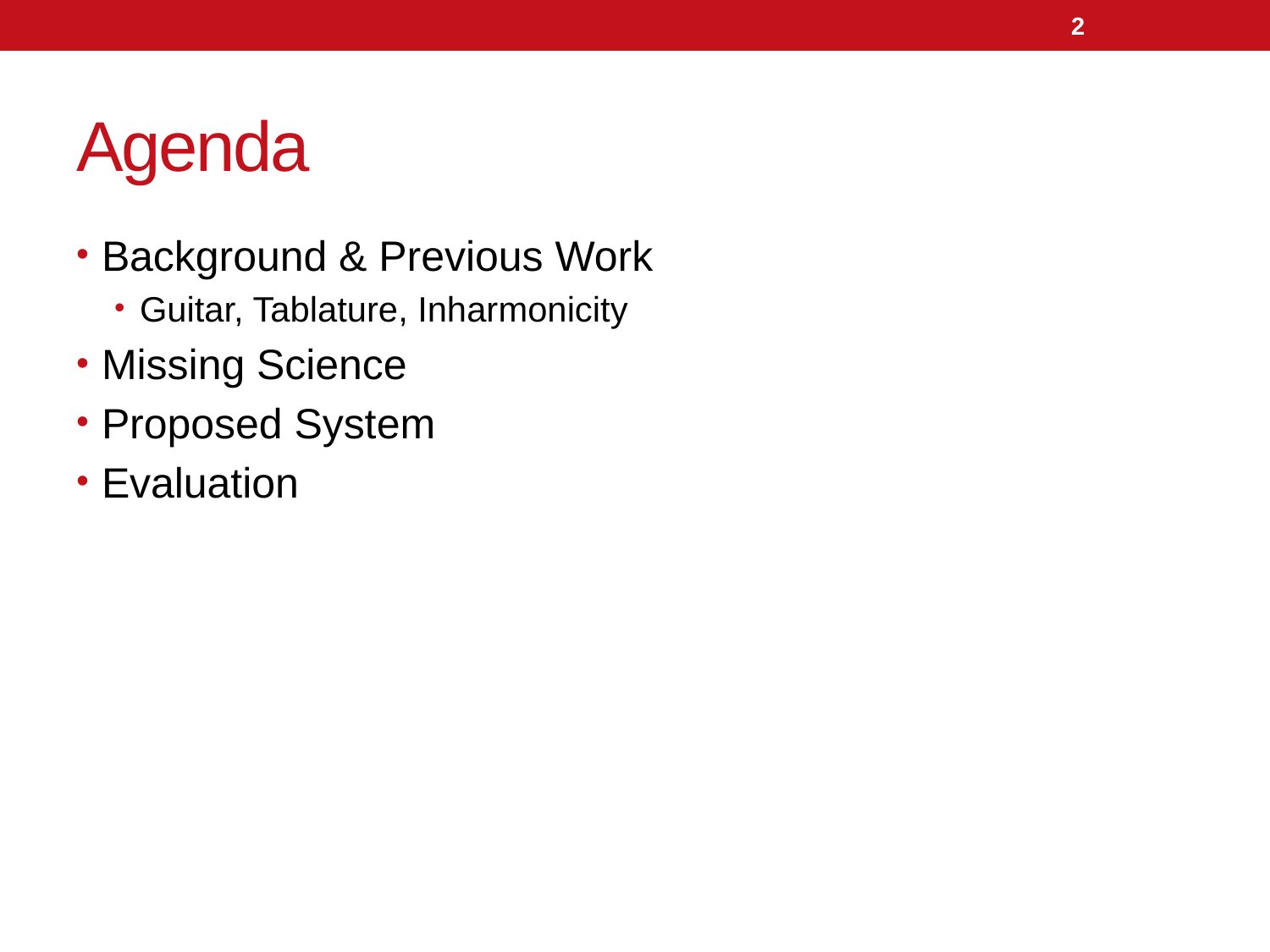

2
# Agenda
Background & Previous Work
Guitar, Tablature, Inharmonicity
Missing Science
Proposed System
Evaluation